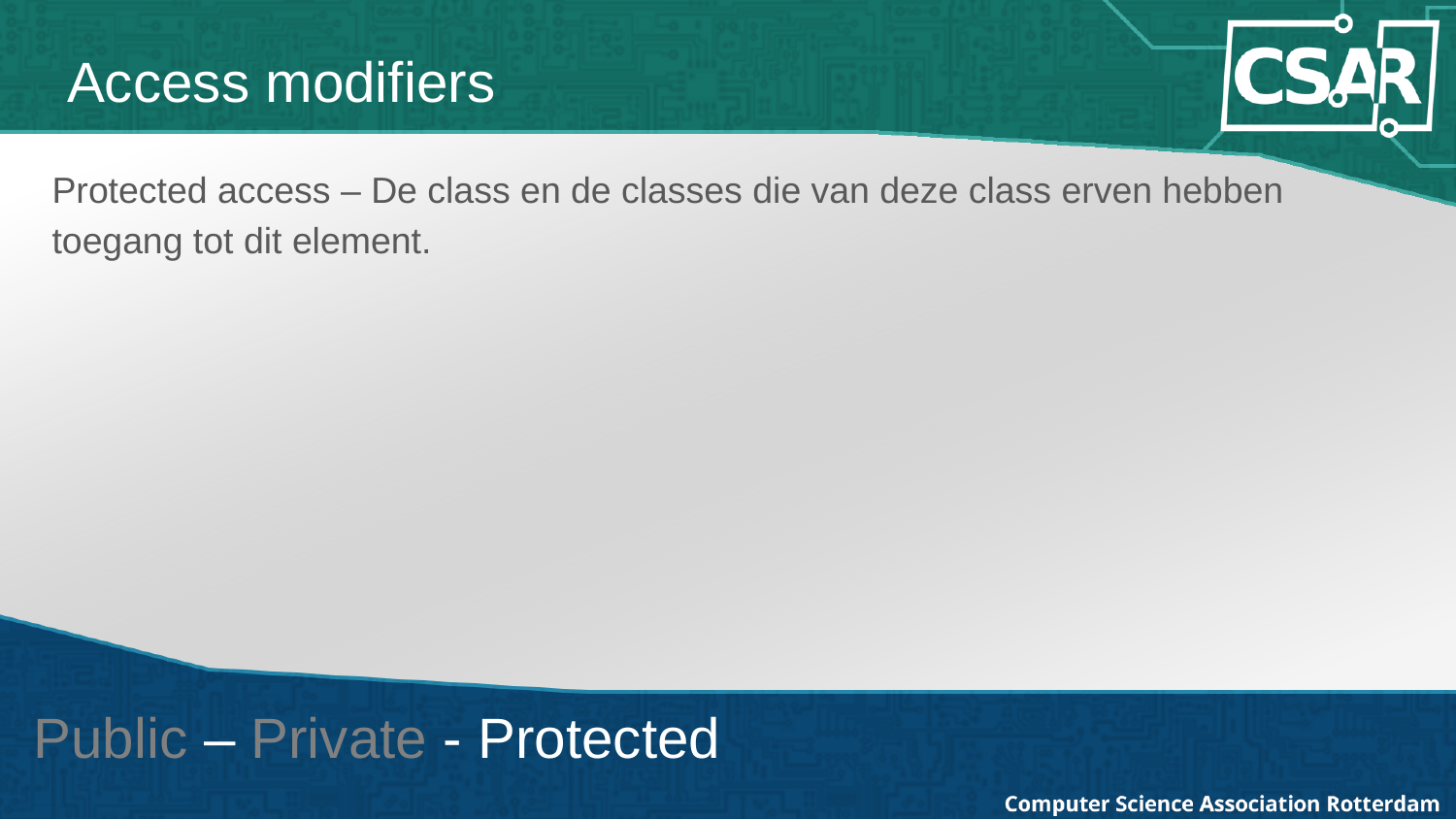

# Access modifiers
Protected access – De class en de classes die van deze class erven hebben toegang tot dit element.
Public – Private - Protected